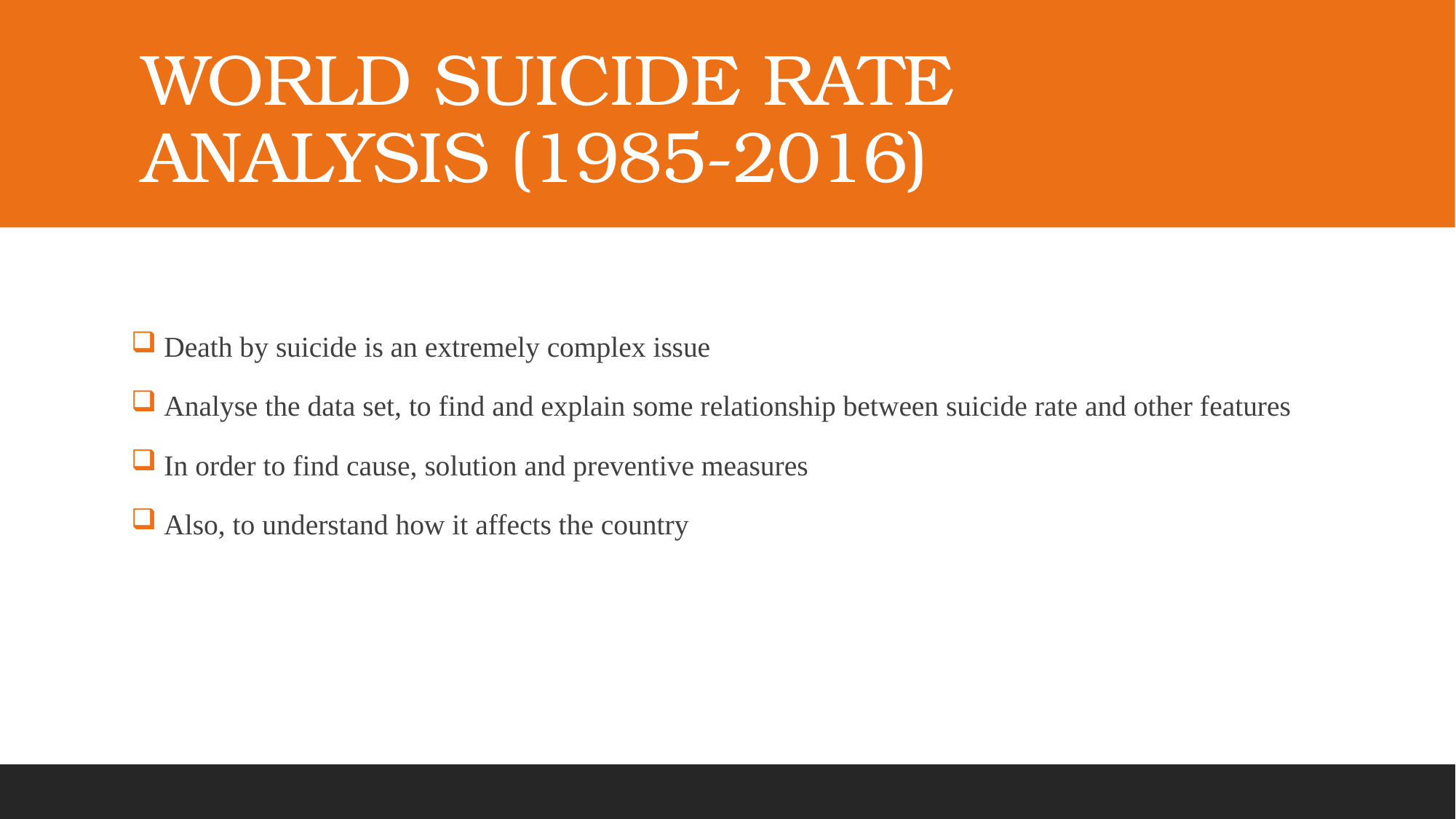

# WORLD SUICIDE RATE ANALYSIS (1985-2016)
 Death by suicide is an extremely complex issue
 Analyse the data set, to find and explain some relationship between suicide rate and other features
 In order to find cause, solution and preventive measures
 Also, to understand how it affects the country